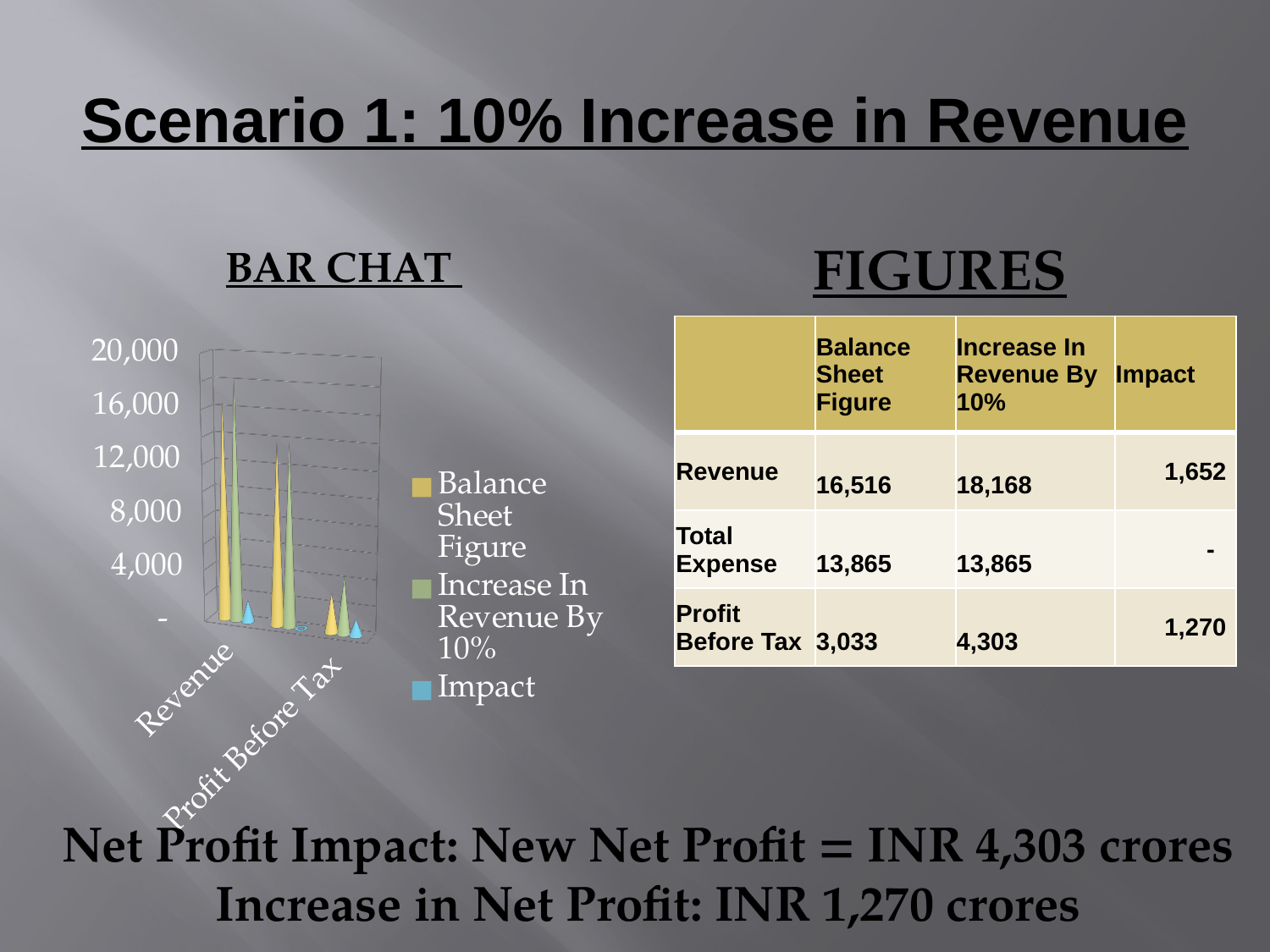

# Scenario 1: 10% Increase in Revenue
Bar Chat
Figures
|  | Balance Sheet Figure | Increase In Revenue By 10% | Impact |
| --- | --- | --- | --- |
| Revenue | 16,516 | 18,168 | 1,652 |
| Total Expense | 13,865 | 13,865 | - |
| Profit Before Tax | 3,033 | 4,303 | 1,270 |

[unsupported chart]

Net Profit Impact: New Net Profit = INR 4,303 crores
Increase in Net Profit: INR 1,270 crores